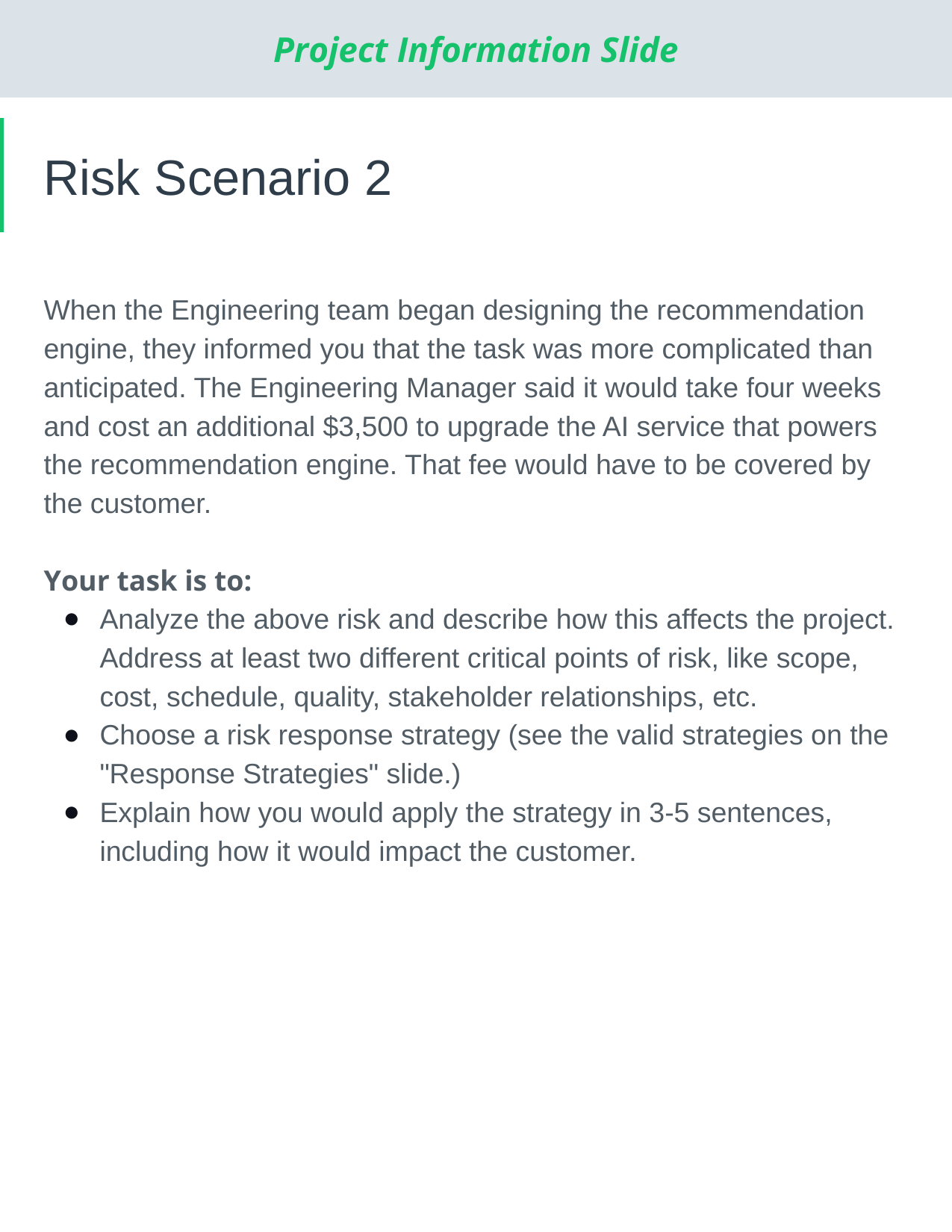

# Risk Scenario 2
When the Engineering team began designing the recommendation engine, they informed you that the task was more complicated than anticipated. The Engineering Manager said it would take four weeks and cost an additional $3,500 to upgrade the AI service that powers the recommendation engine. That fee would have to be covered by the customer.

Your task is to:
Analyze the above risk and describe how this affects the project. Address at least two different critical points of risk, like scope, cost, schedule, quality, stakeholder relationships, etc.
Choose a risk response strategy (see the valid strategies on the "Response Strategies" slide.)
Explain how you would apply the strategy in 3-5 sentences, including how it would impact the customer.